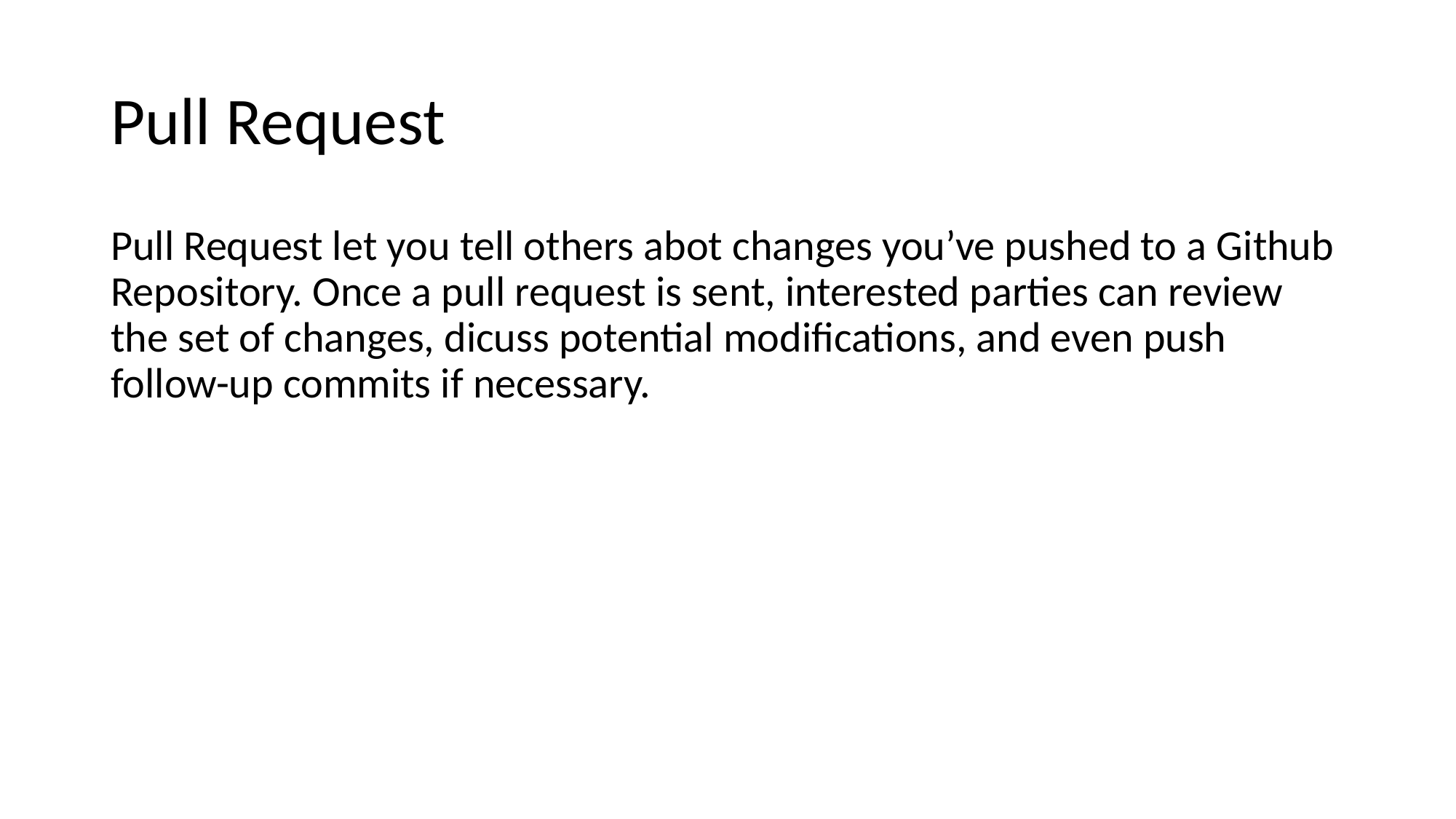

# Pull Request
Pull Request let you tell others abot changes you’ve pushed to a Github Repository. Once a pull request is sent, interested parties can review the set of changes, dicuss potential modifications, and even push follow-up commits if necessary.